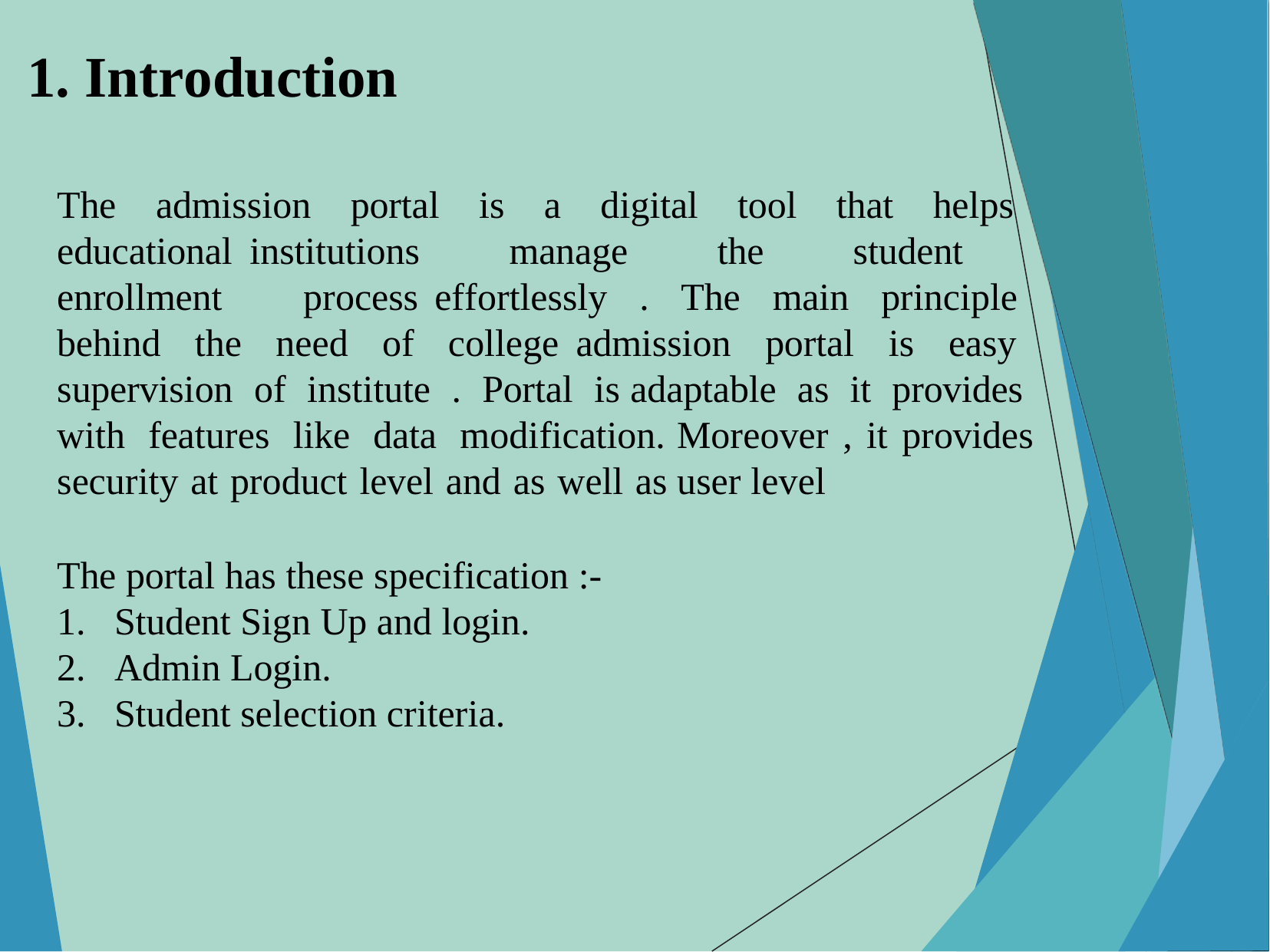

1. Introduction
The  admission  portal  is  a  digital  tool  that  helps  educational institutions     manage     the     student     enrollment     process effortlessly  .  The  main  principle  behind  the  need  of  college admission  portal  is  easy  supervision  of  institute  .  Portal  is adaptable  as  it  provides  with  features  like  data  modification. Moreover , it provides security at product level and as well as user level

The portal has these specification :-
Student Sign Up and login.
Admin Login.
Student selection criteria.